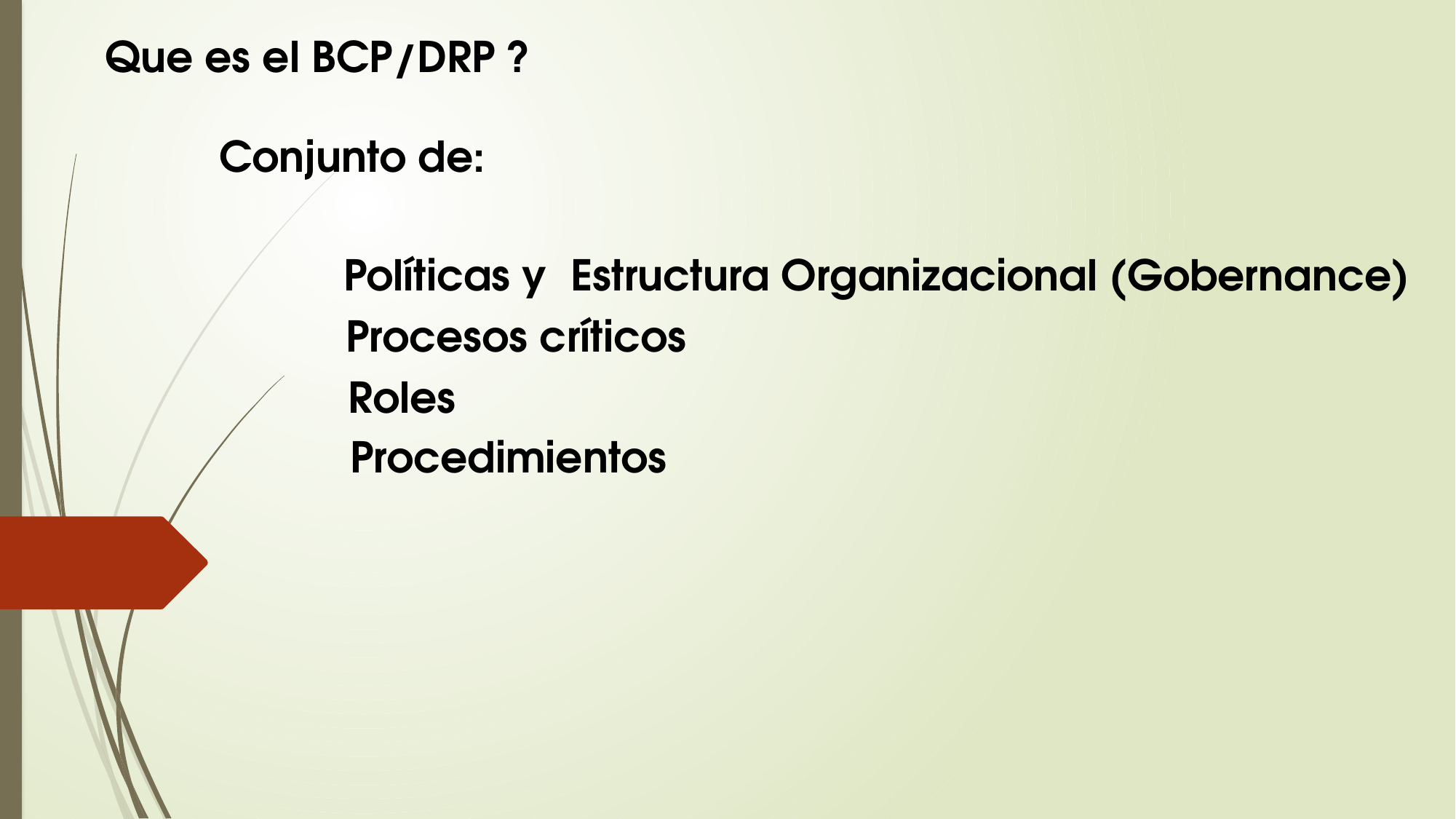

Que es el BCP/DRP ?
Conjunto de:
Políticas y  Estructura Organizacional (Gobernance)
Procesos críticos
Roles
Procedimientos